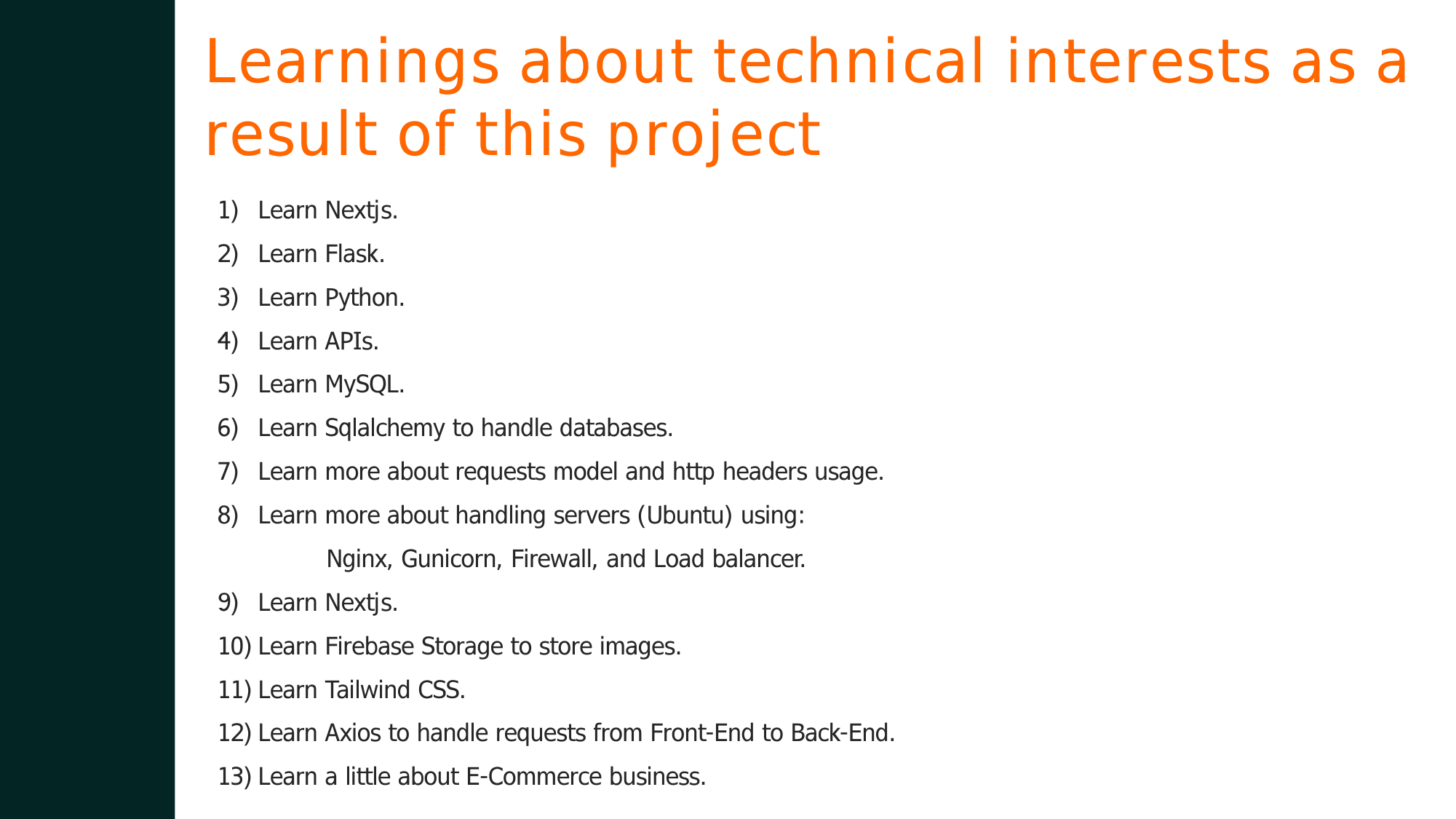

Learnings about technical interests as a result of this project
Learn Nextjs.
Learn Flask.
Learn Python.
Learn APIs.
Learn MySQL.
Learn Sqlalchemy to handle databases.
Learn more about requests model and http headers usage.
Learn more about handling servers (Ubuntu) using:
	Nginx, Gunicorn, Firewall, and Load balancer.
Learn Nextjs.
Learn Firebase Storage to store images.
Learn Tailwind CSS.
Learn Axios to handle requests from Front-End to Back-End.
Learn a little about E-Commerce business.